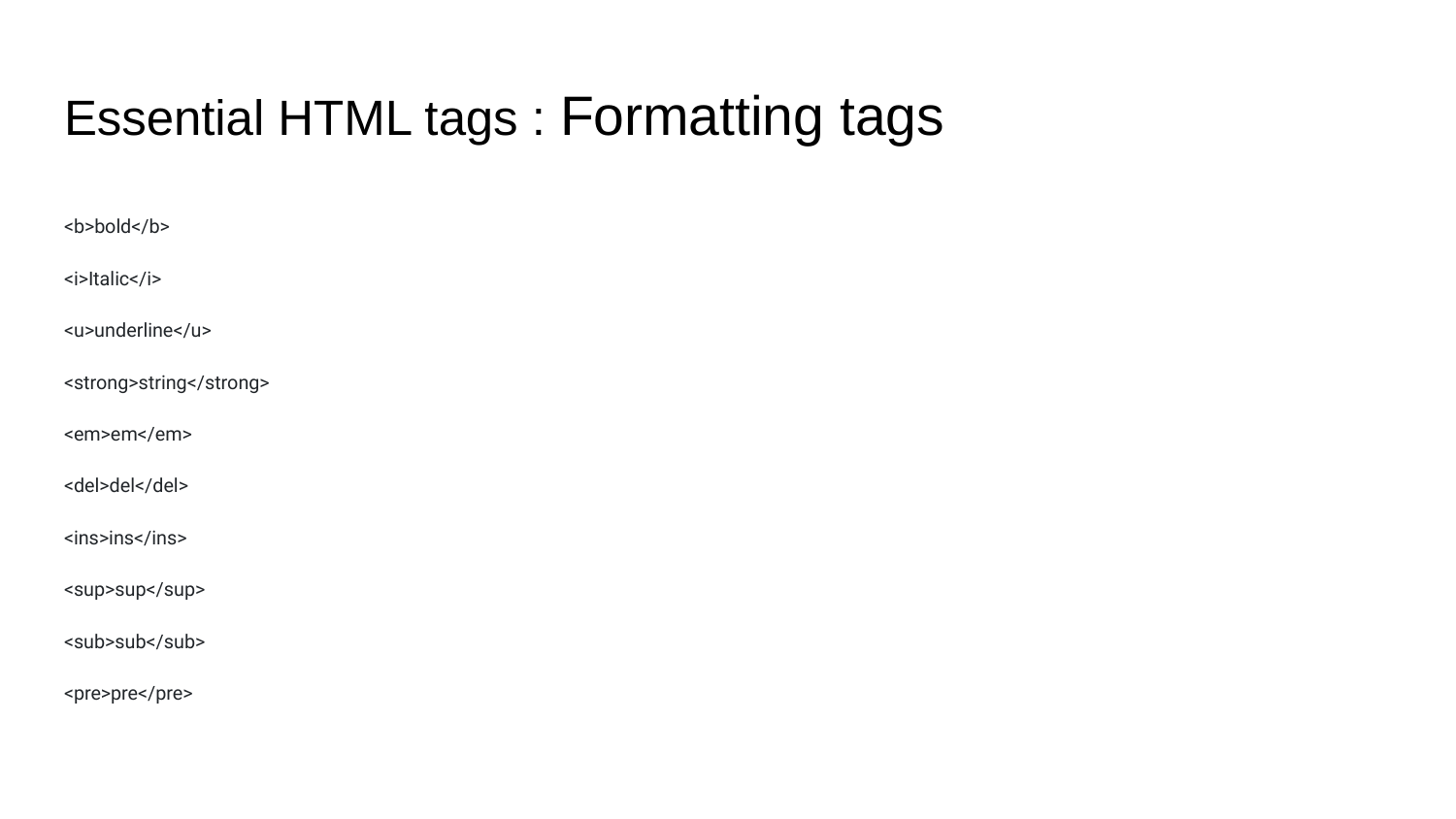

# Essential HTML tags : Formatting tags
<b>bold</b>
<i>Italic</i>
<u>underline</u>
<strong>string</strong>
<em>em</em>
<del>del</del>
<ins>ins</ins>
<sup>sup</sup>
<sub>sub</sub>
<pre>pre</pre>